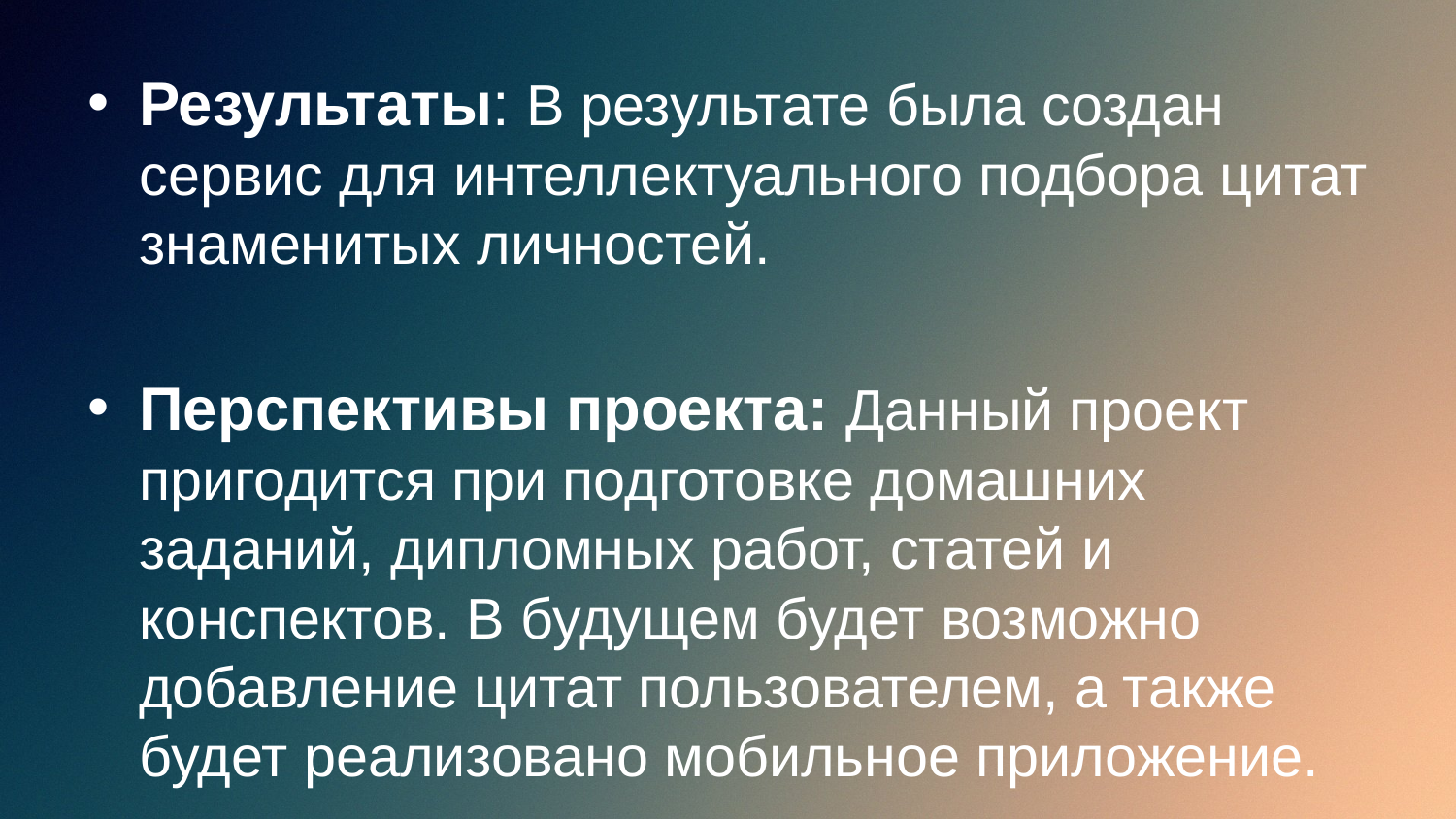

Результаты: В результате была создан сервис для интеллектуального подбора цитат знаменитых личностей.

Перспективы проекта: Данный проект пригодится при подготовке домашних заданий, дипломных работ, статей и конспектов. В будущем будет возможно добавление цитат пользователем, а также будет реализовано мобильное приложение.